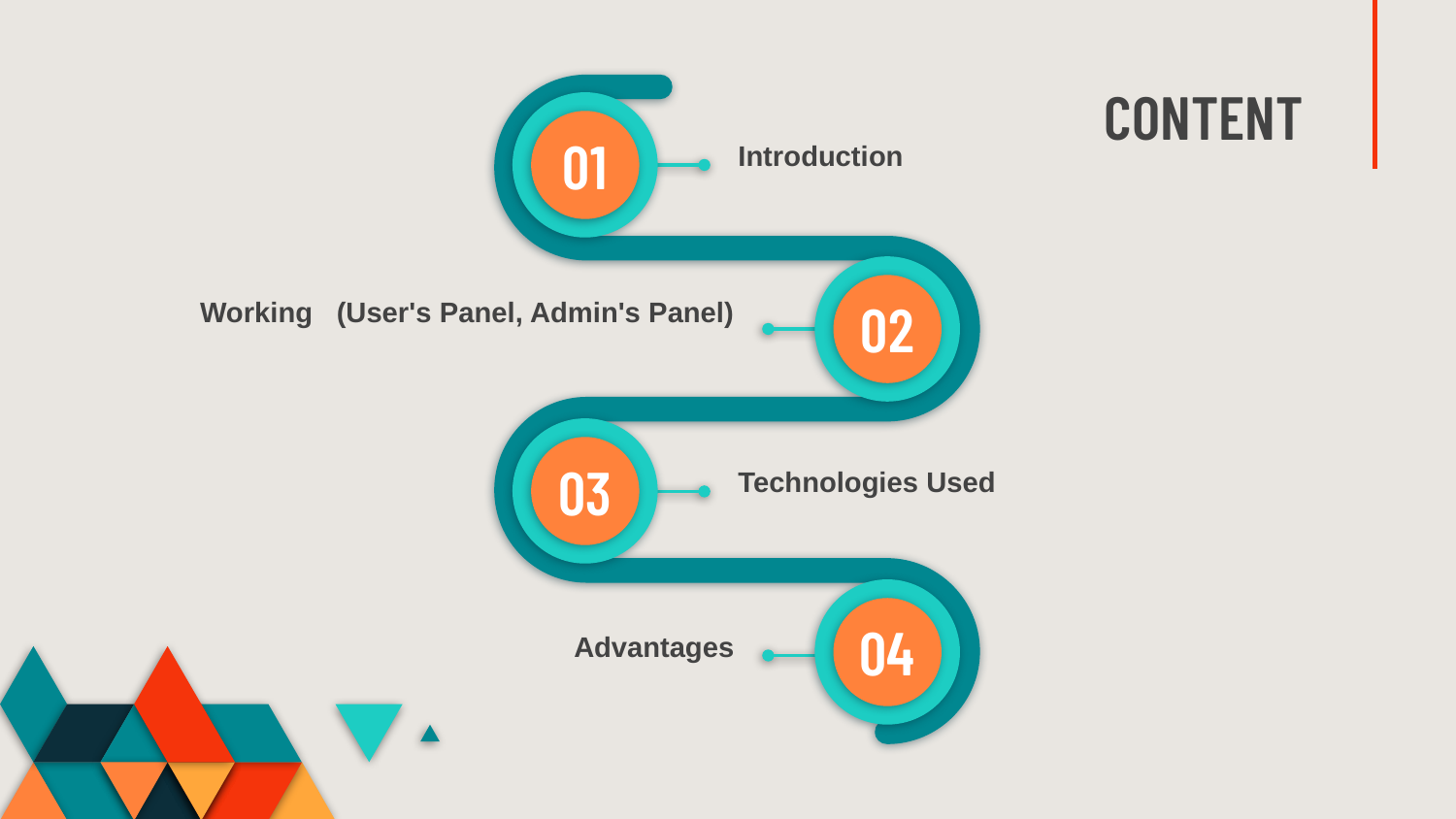

# CONTENT
01
Introduction
Working   (User's Panel, Admin's Panel)
02
03
Technologies Used
04
Advantages